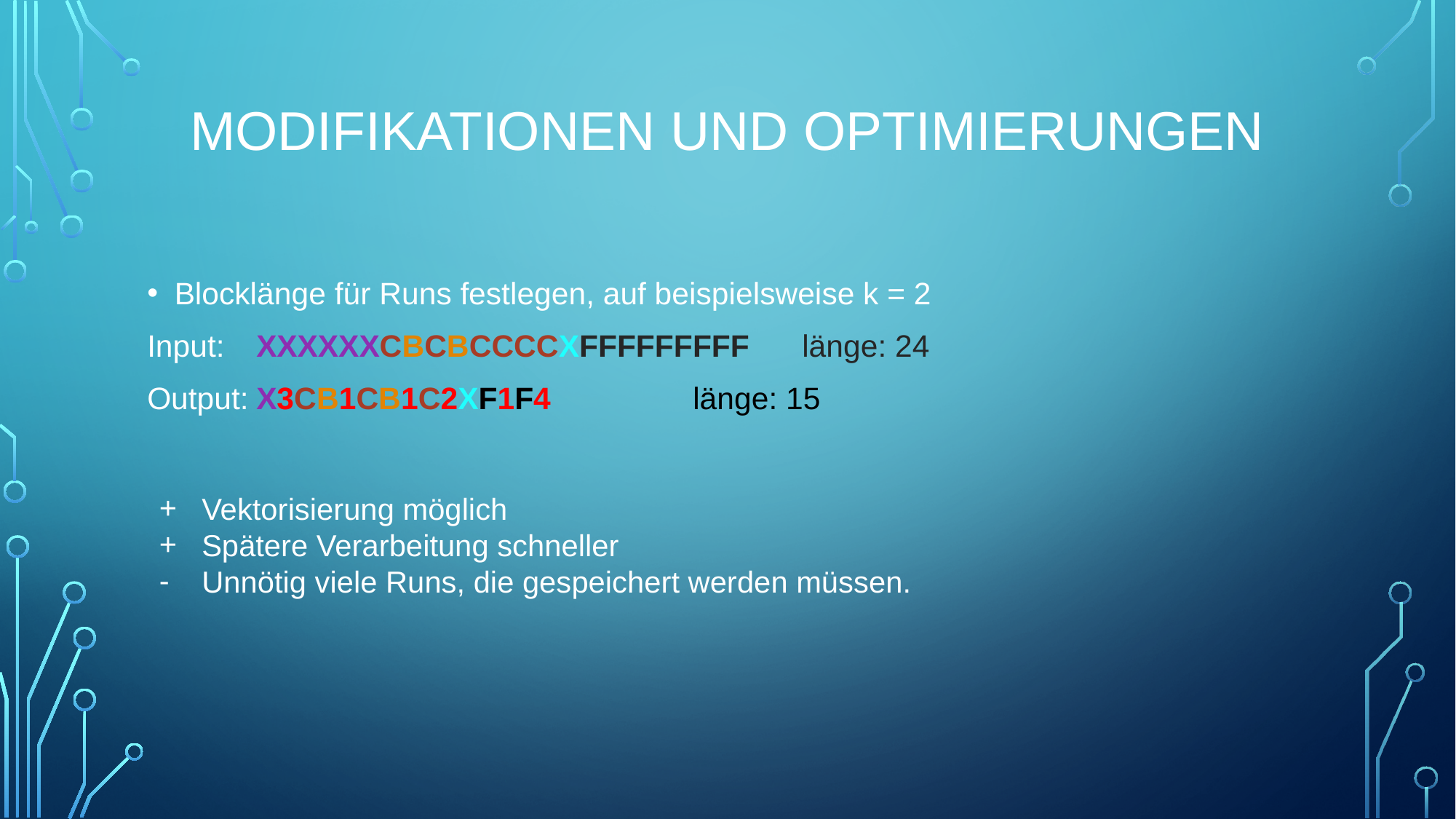

# MODIFIKATIONEN UND OPTIMIERUNGEN

Blocklänge für Runs festlegen, auf beispielsweise k = 2
Input:	XXXXXXCBCBCCCCXFFFFFFFFF	länge: 24
Output:	X3CB1CB1C2XF1F4		länge: 15

Vektorisierung möglich
Spätere Verarbeitung schneller
Unnötig viele Runs, die gespeichert werden müssen.